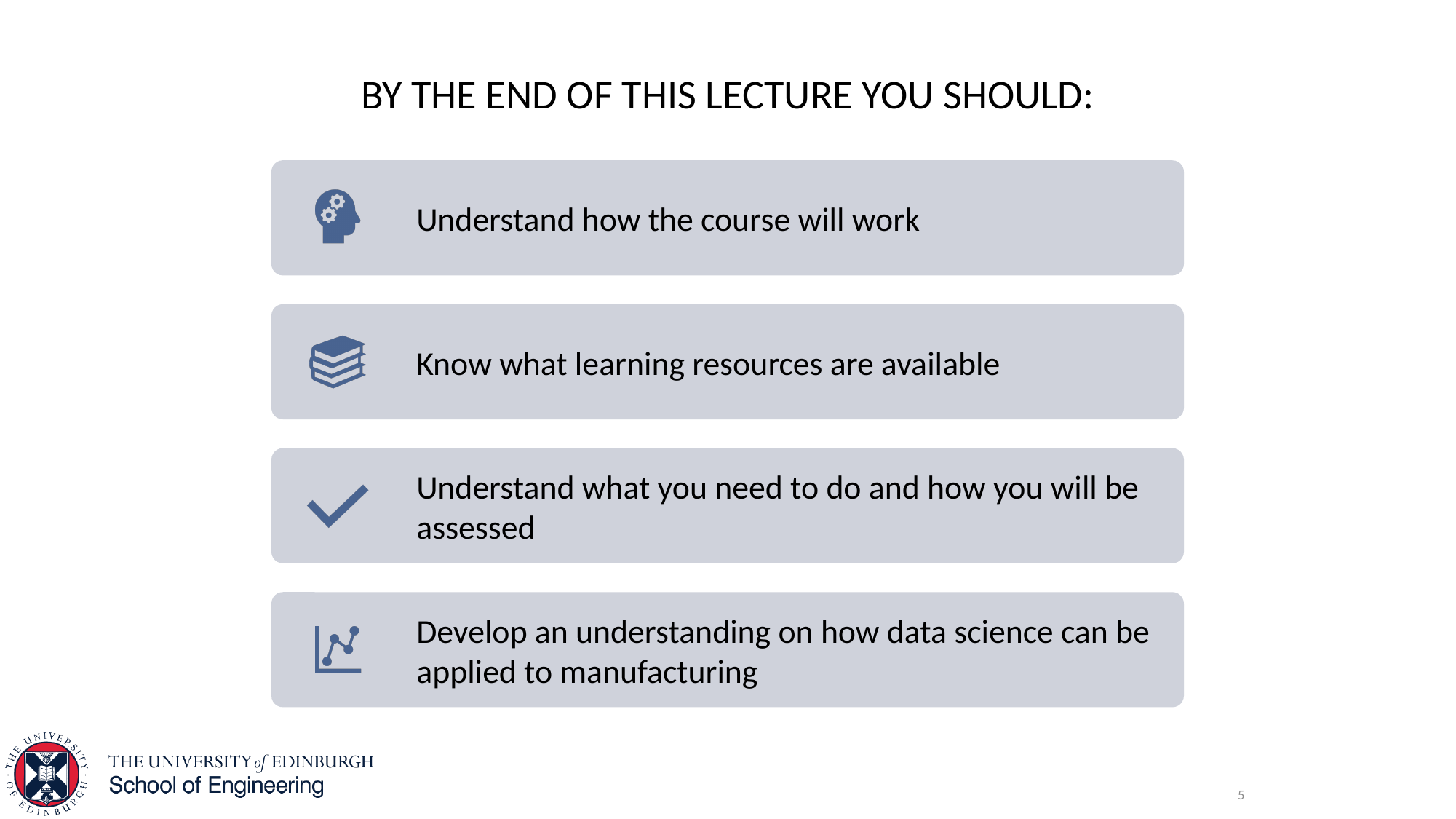

# By the end of this lecture you should:
Understand how the course will work
Know what learning resources are available
Understand what you need to do and how you will be assessed
Develop an understanding on how data science can be applied to manufacturing
5